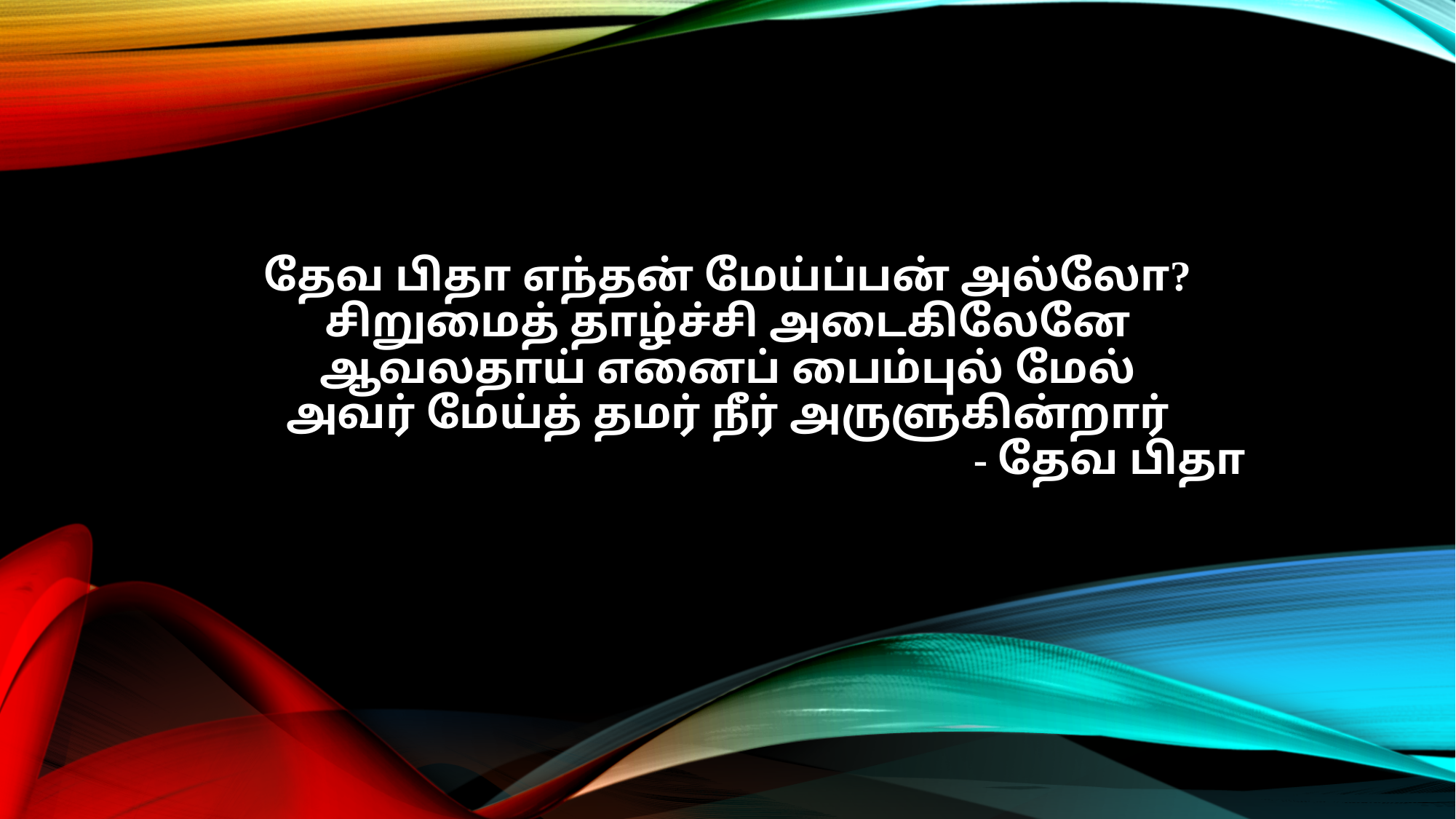

தேவ பிதா எந்தன் மேய்ப்பன் அல்லோ?
சிறுமைத் தாழ்ச்சி அடைகிலேனே
ஆவலதாய் எனைப் பைம்புல் மேல்
அவர் மேய்த் தமர் நீர் அருளுகின்றார்
							- தேவ பிதா